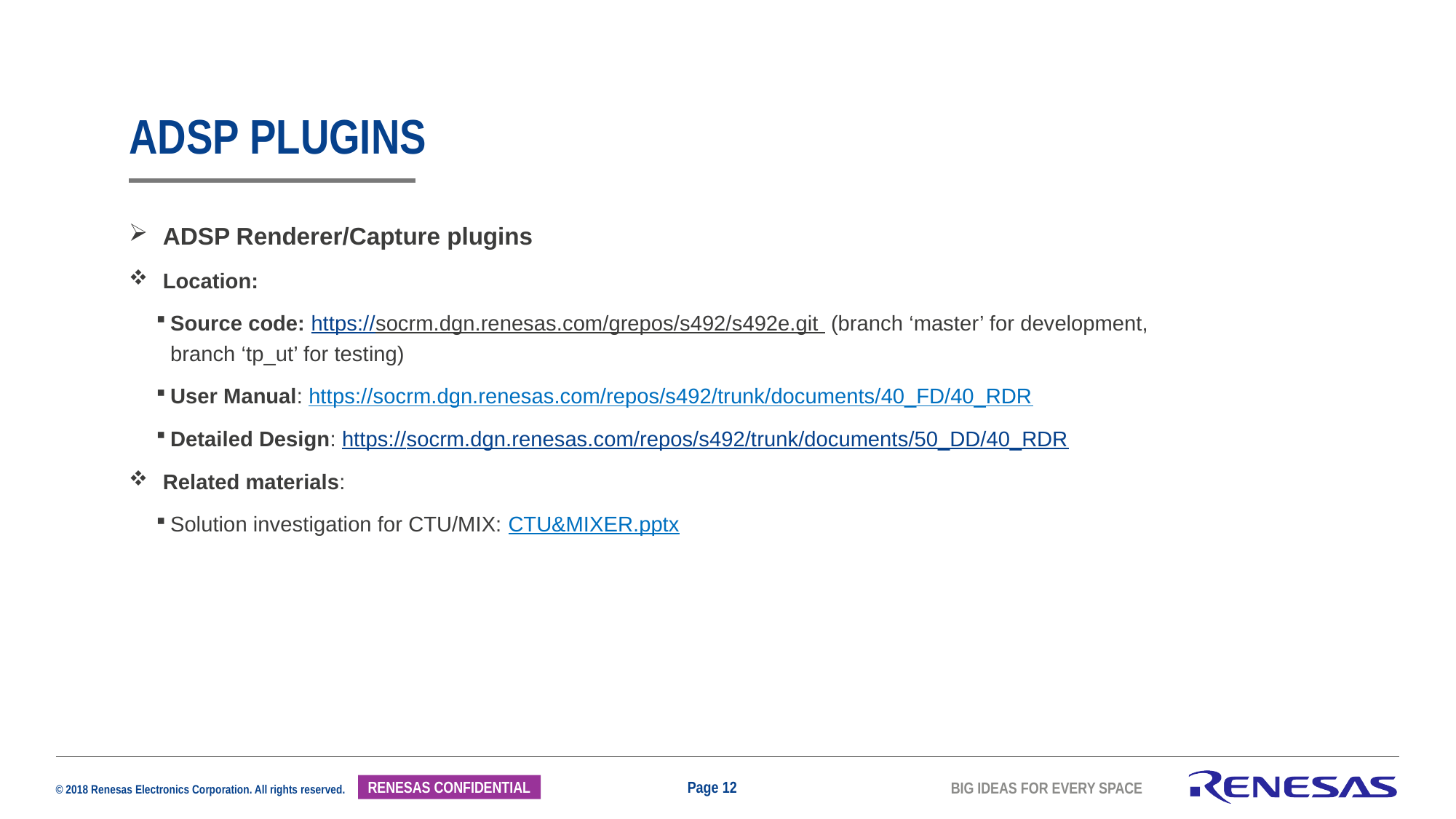

# ADSP plugins
ADSP Renderer/Capture plugins
Location:
Source code: https://socrm.dgn.renesas.com/grepos/s492/s492e.git  (branch ‘master’ for development, branch ‘tp_ut’ for testing)
User Manual: https://socrm.dgn.renesas.com/repos/s492/trunk/documents/40_FD/40_RDR
Detailed Design: https://socrm.dgn.renesas.com/repos/s492/trunk/documents/50_DD/40_RDR
Related materials:
Solution investigation for CTU/MIX: CTU&MIXER.pptx
Page 12